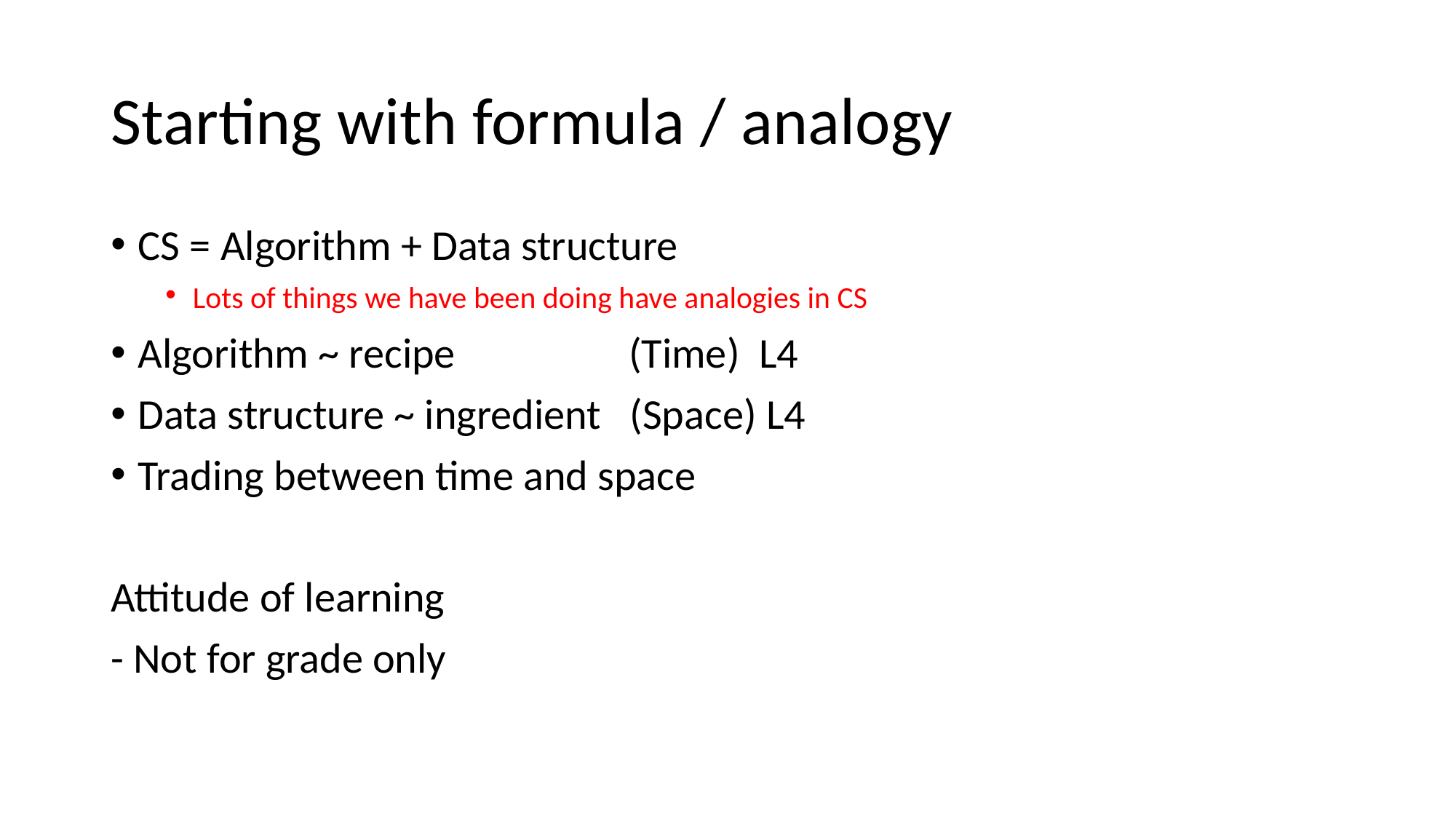

# Starting with formula / analogy
CS = Algorithm + Data structure
Lots of things we have been doing have analogies in CS
Algorithm ~ recipe                  (Time)  L4
Data structure ~ ingredient   (Space) L4
Trading between time and space

Attitude of learning
- Not for grade only